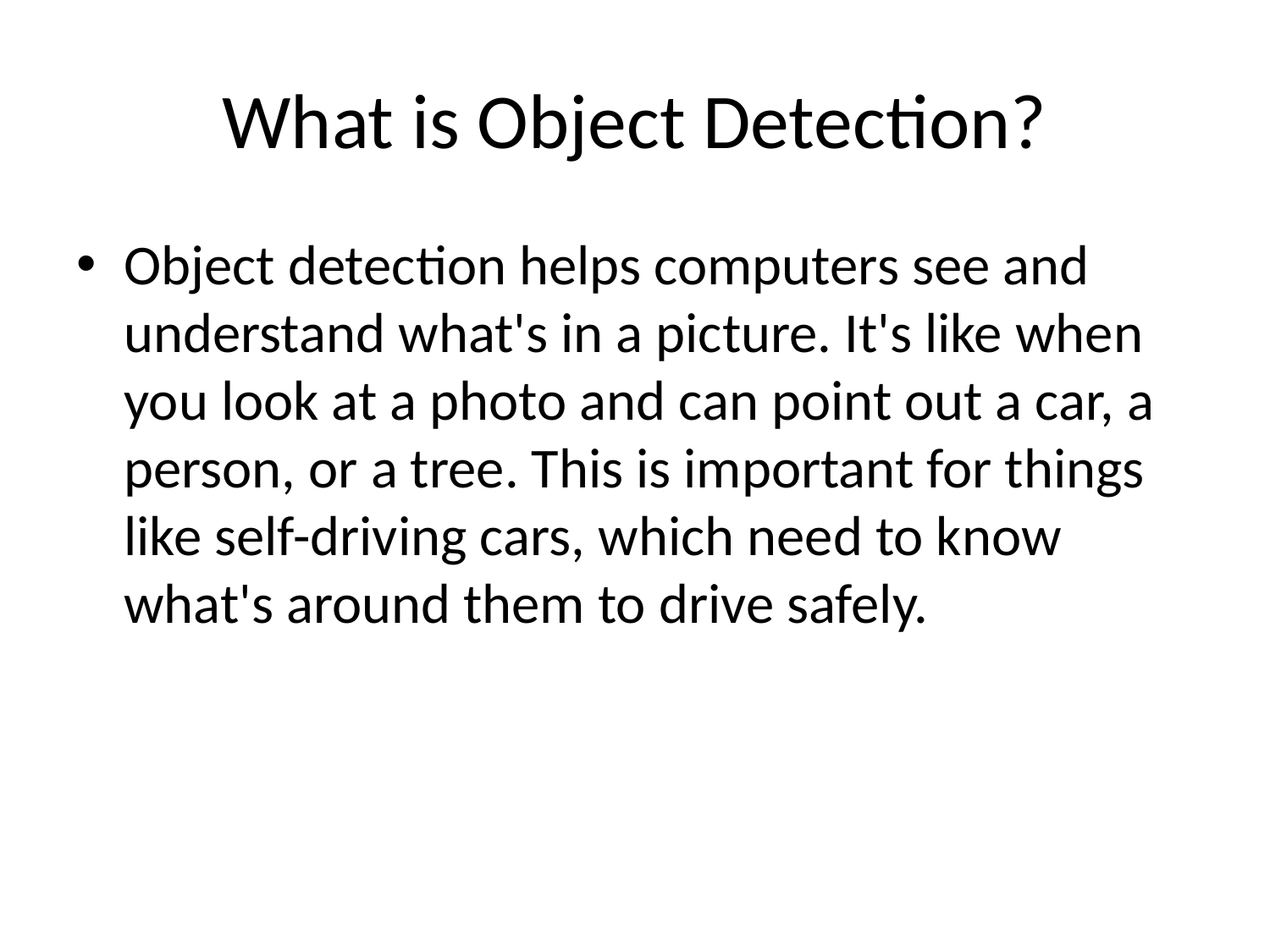

# What is Object Detection?
Object detection helps computers see and understand what's in a picture. It's like when you look at a photo and can point out a car, a person, or a tree. This is important for things like self-driving cars, which need to know what's around them to drive safely.